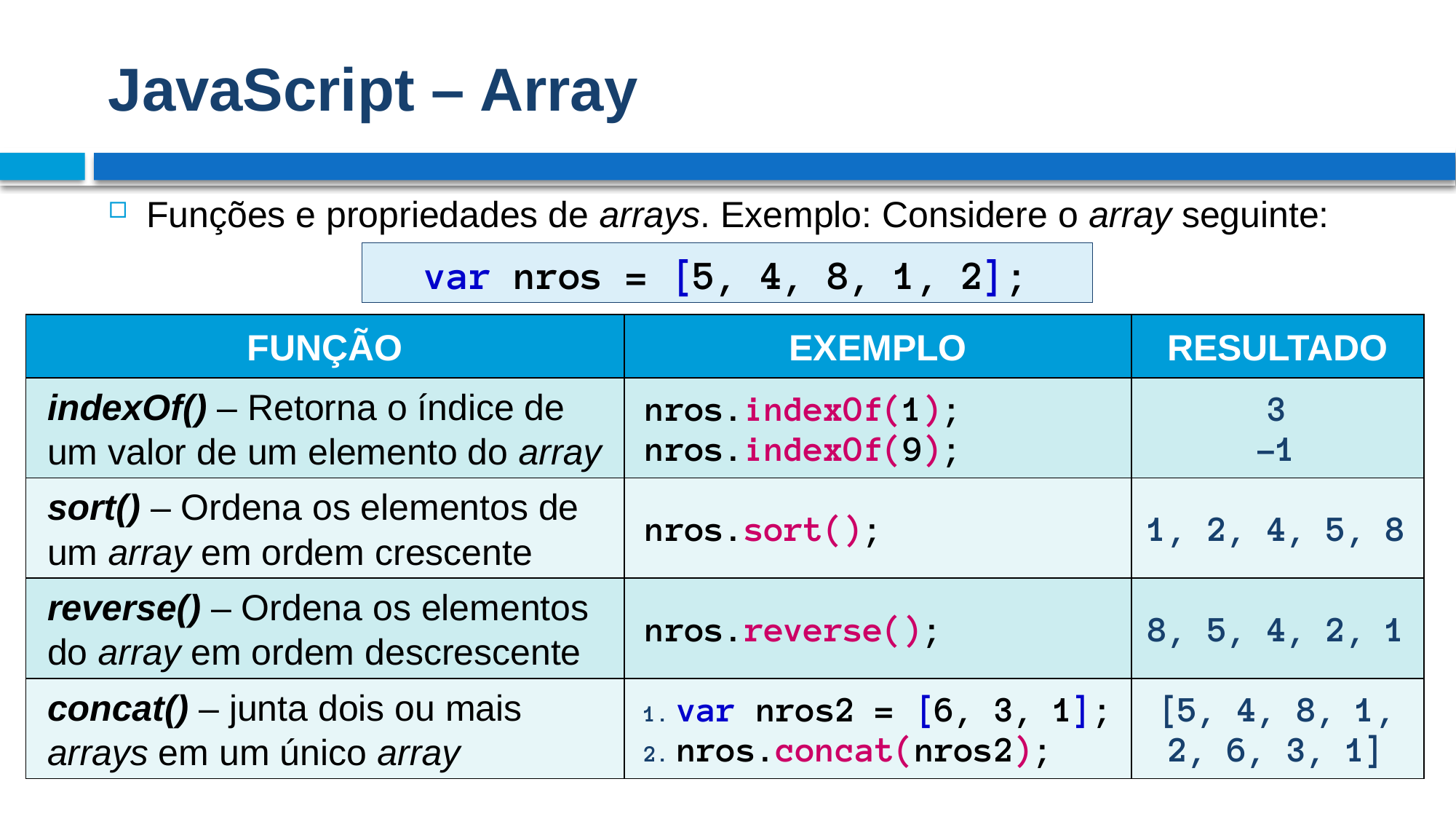

# JavaScript – Array
13
Funções e propriedades de arrays. Exemplo: Considere o array seguinte:
var nros = [5, 4, 8, 1, 2];
| FUNÇÃO | EXEMPLO | RESULTADO |
| --- | --- | --- |
| indexOf() – Retorna o índice de um valor de um elemento do array | nros.indexOf(1); nros.indexOf(9); | 3 -1 |
| sort() – Ordena os elementos de um array em ordem crescente | nros.sort(); | 1, 2, 4, 5, 8 |
| reverse() – Ordena os elementos do array em ordem descrescente | nros.reverse(); | 8, 5, 4, 2, 1 |
| concat() – junta dois ou mais arrays em um único array | var nros2 = [6, 3, 1]; nros.concat(nros2); | [5, 4, 8, 1, 2, 6, 3, 1] |